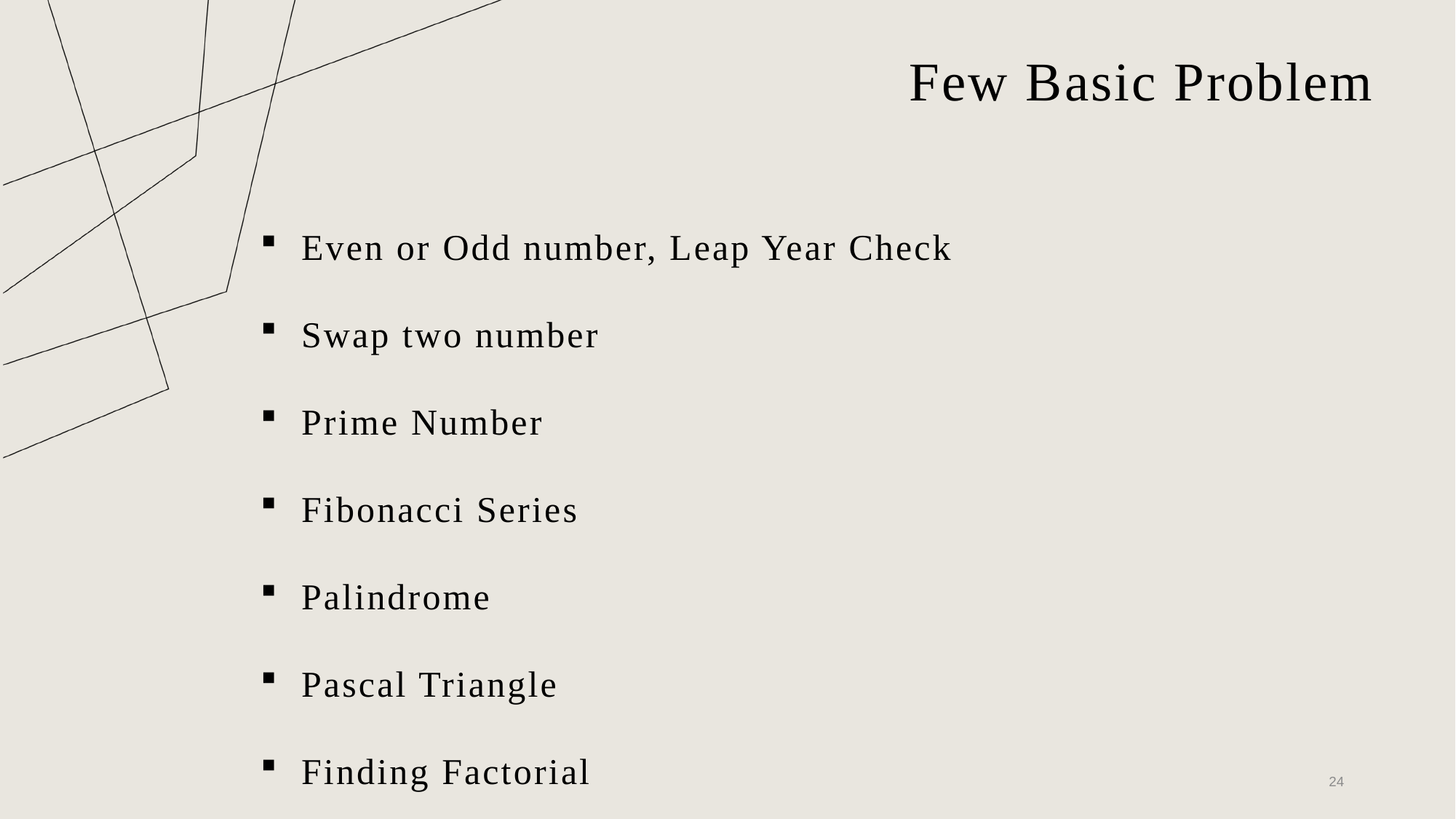

# Few Basic Problem
Even or Odd number, Leap Year Check

Swap two number

Prime Number

Fibonacci Series

Palindrome

Pascal Triangle

Finding Factorial
24